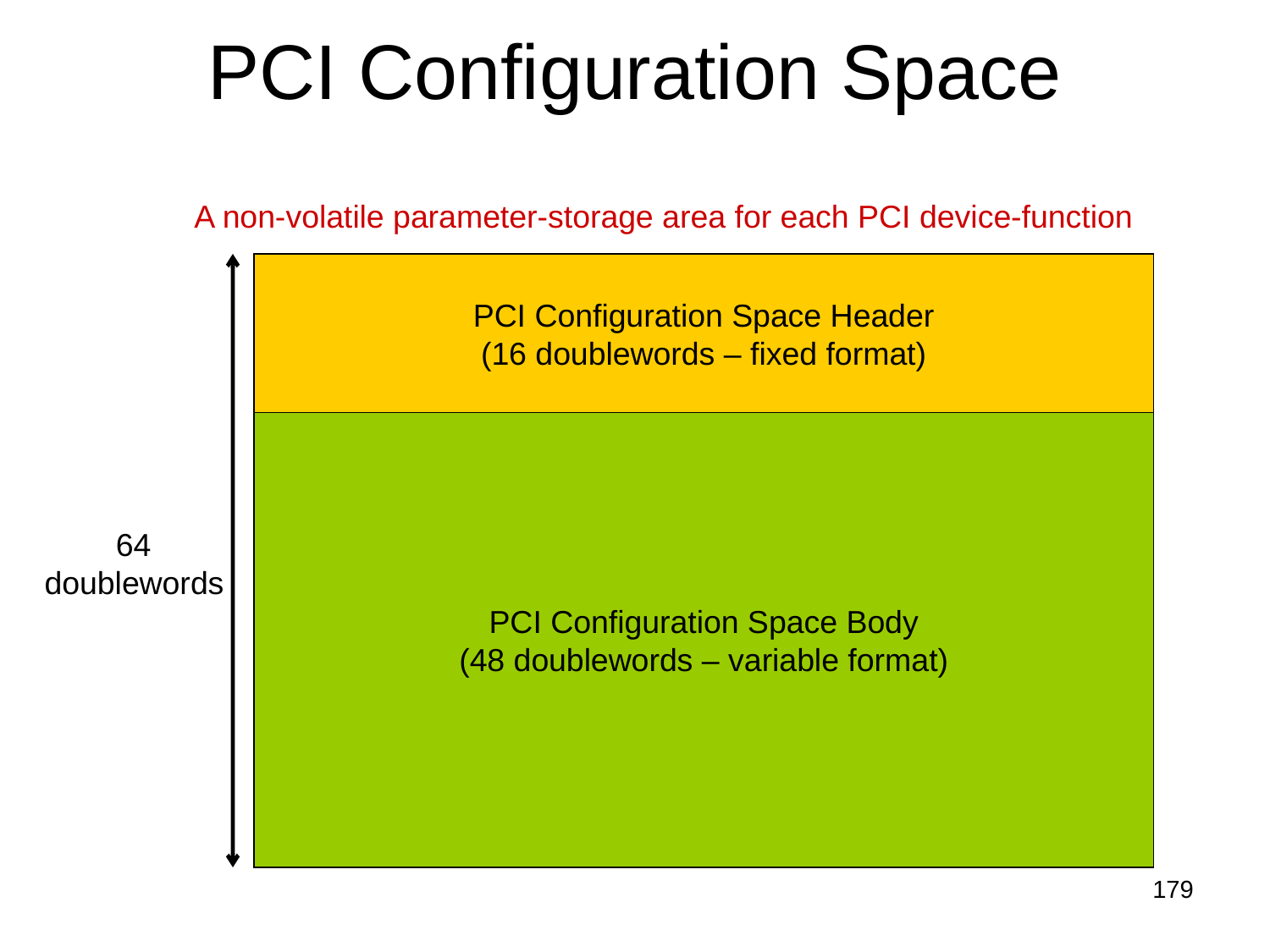

PCI Configuration Space
A non-volatile parameter-storage area for each PCI device-function

PCI Configuration Space Header
(16 doublewords – fixed format)
PCI Configuration Space Body
(48 doublewords – variable format)
        64
doublewords
179